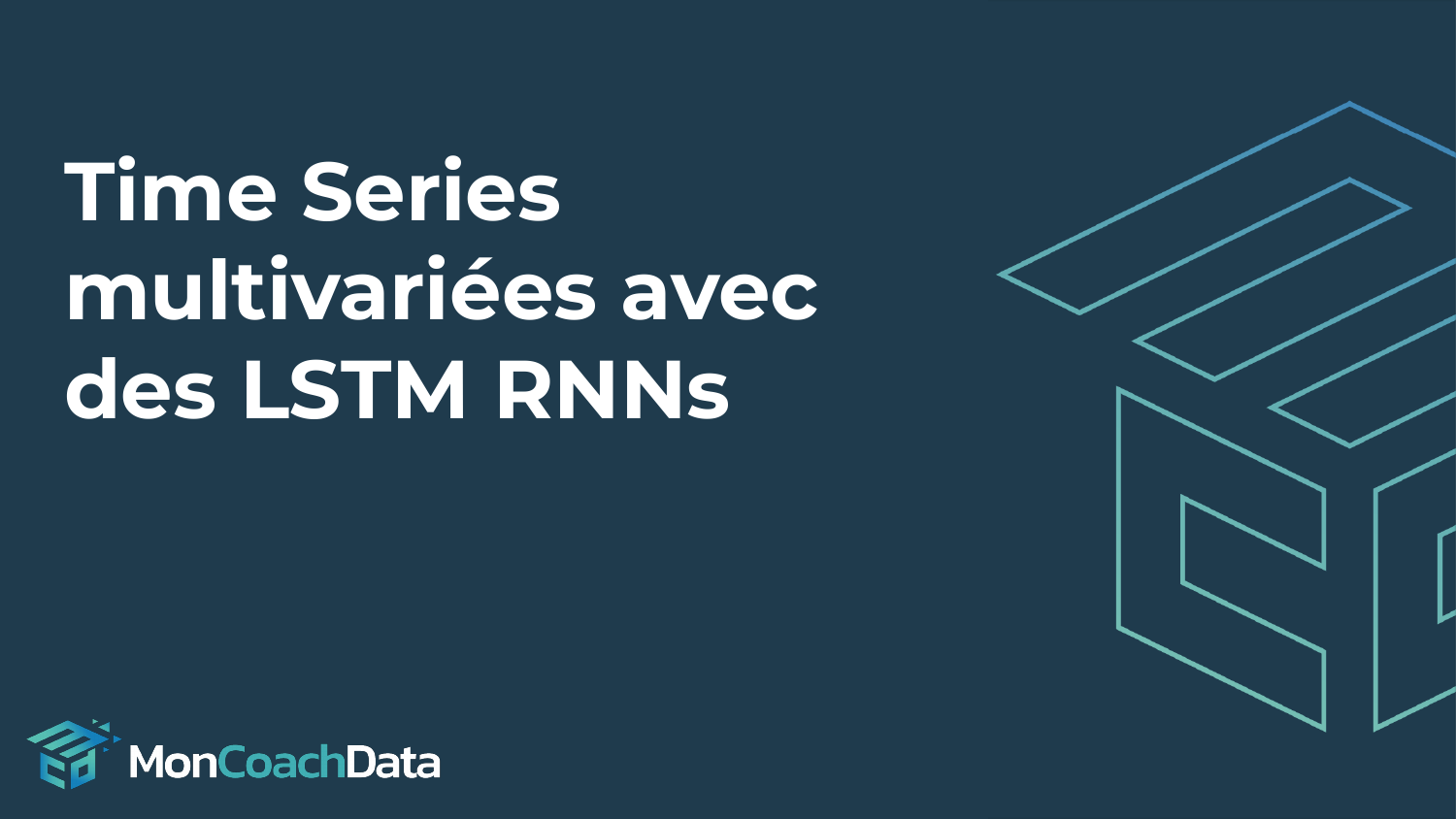

# Time Series multivariées avec des LSTM RNNs